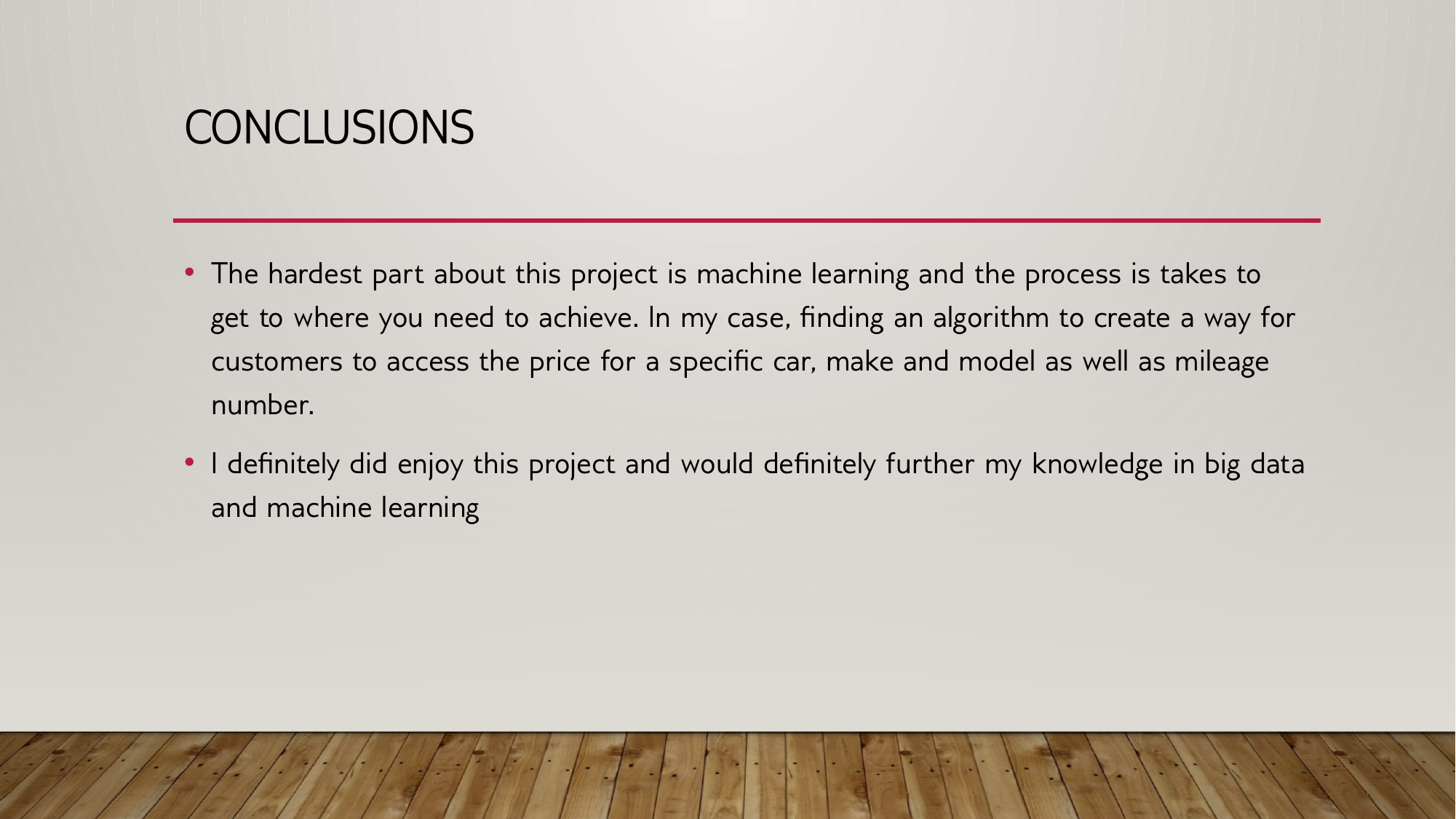

# Conclusions
The hardest part about this project is machine learning and the process is takes to get to where you need to achieve. In my case, finding an algorithm to create a way for customers to access the price for a specific car, make and model as well as mileage number.
I definitely did enjoy this project and would definitely further my knowledge in big data and machine learning